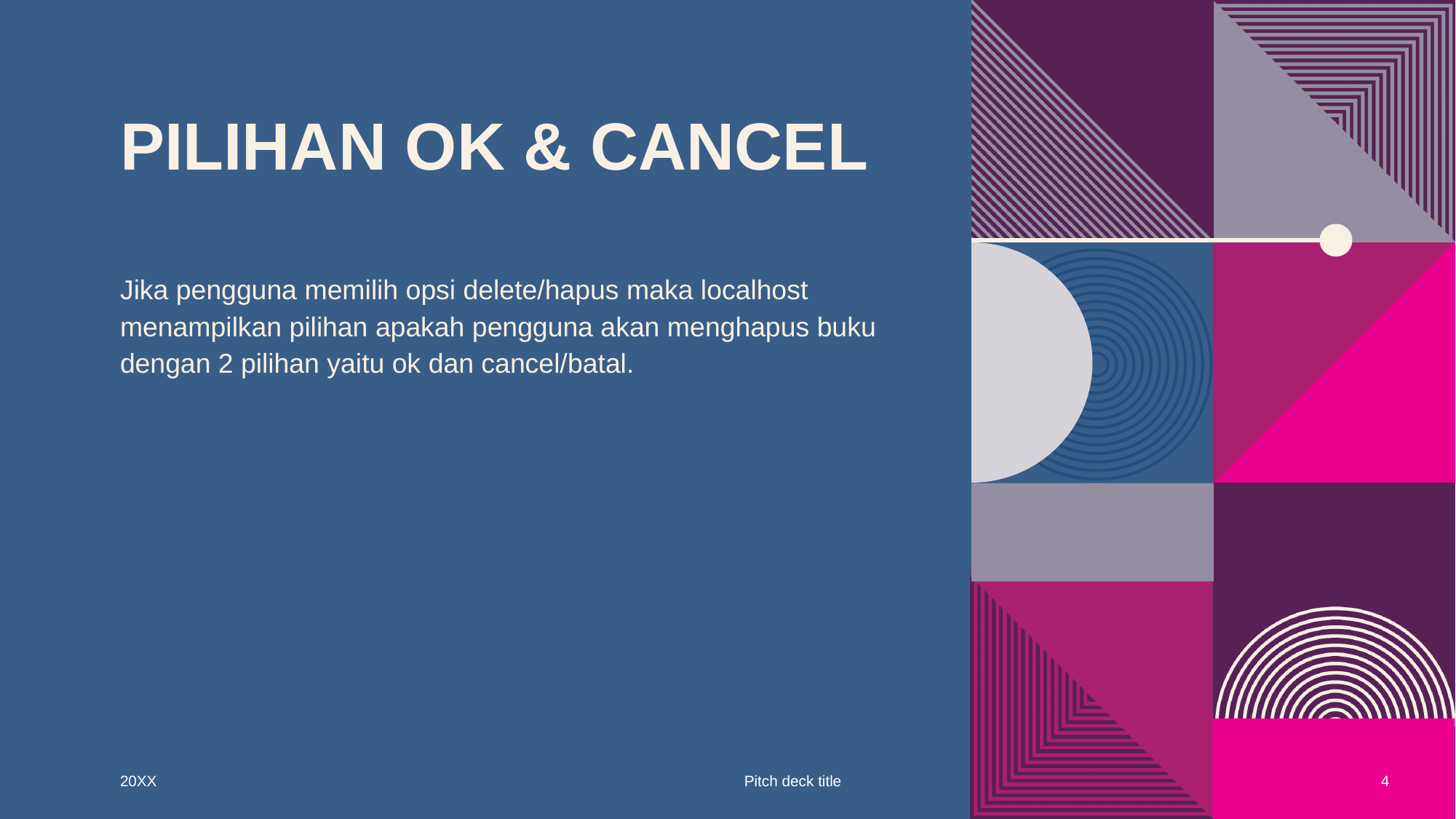

# Pilihan ok & cancel
Jika pengguna memilih opsi delete/hapus maka localhost menampilkan pilihan apakah pengguna akan menghapus buku dengan 2 pilihan yaitu ok dan cancel/batal.
20XX
Pitch deck title
4